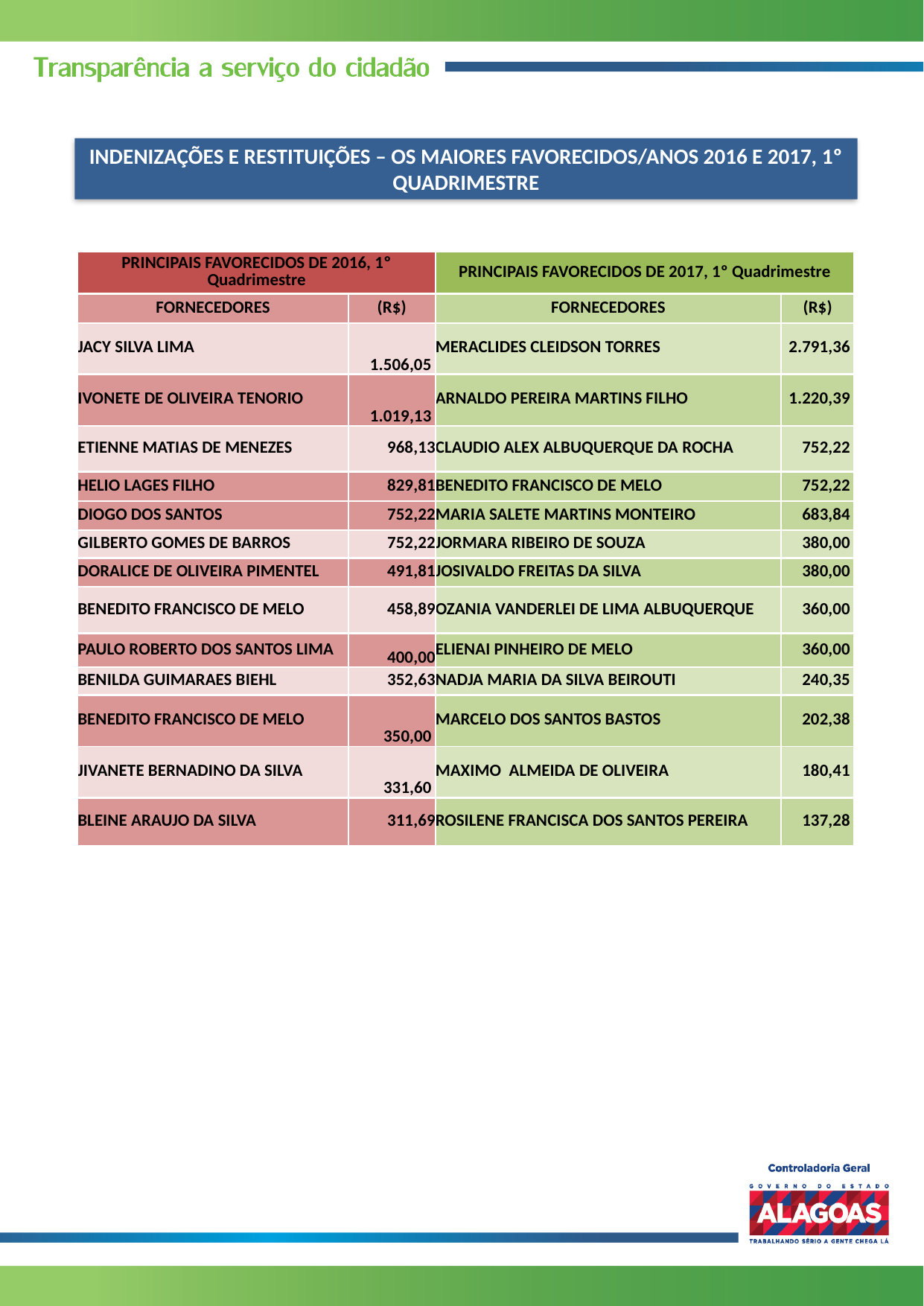

INDENIZAÇÕES E RESTITUIÇÕES – OS MAIORES FAVORECIDOS/ANOS 2016 E 2017, 1º QUADRIMESTRE
| PRINCIPAIS FAVORECIDOS DE 2016, 1º Quadrimestre |  | PRINCIPAIS FAVORECIDOS DE 2017, 1º Quadrimestre |  |
| --- | --- | --- | --- |
| FORNECEDORES | (R$) | FORNECEDORES | (R$) |
| JACY SILVA LIMA | 1.506,05 | MERACLIDES CLEIDSON TORRES | 2.791,36 |
| IVONETE DE OLIVEIRA TENORIO | 1.019,13 | ARNALDO PEREIRA MARTINS FILHO | 1.220,39 |
| ETIENNE MATIAS DE MENEZES | 968,13 | CLAUDIO ALEX ALBUQUERQUE DA ROCHA | 752,22 |
| HELIO LAGES FILHO | 829,81 | BENEDITO FRANCISCO DE MELO | 752,22 |
| DIOGO DOS SANTOS | 752,22 | MARIA SALETE MARTINS MONTEIRO | 683,84 |
| GILBERTO GOMES DE BARROS | 752,22 | JORMARA RIBEIRO DE SOUZA | 380,00 |
| DORALICE DE OLIVEIRA PIMENTEL | 491,81 | JOSIVALDO FREITAS DA SILVA | 380,00 |
| BENEDITO FRANCISCO DE MELO | 458,89 | OZANIA VANDERLEI DE LIMA ALBUQUERQUE | 360,00 |
| PAULO ROBERTO DOS SANTOS LIMA | 400,00 | ELIENAI PINHEIRO DE MELO | 360,00 |
| BENILDA GUIMARAES BIEHL | 352,63 | NADJA MARIA DA SILVA BEIROUTI | 240,35 |
| BENEDITO FRANCISCO DE MELO | 350,00 | MARCELO DOS SANTOS BASTOS | 202,38 |
| JIVANETE BERNADINO DA SILVA | 331,60 | MAXIMO ALMEIDA DE OLIVEIRA | 180,41 |
| BLEINE ARAUJO DA SILVA | 311,69 | ROSILENE FRANCISCA DOS SANTOS PEREIRA | 137,28 |